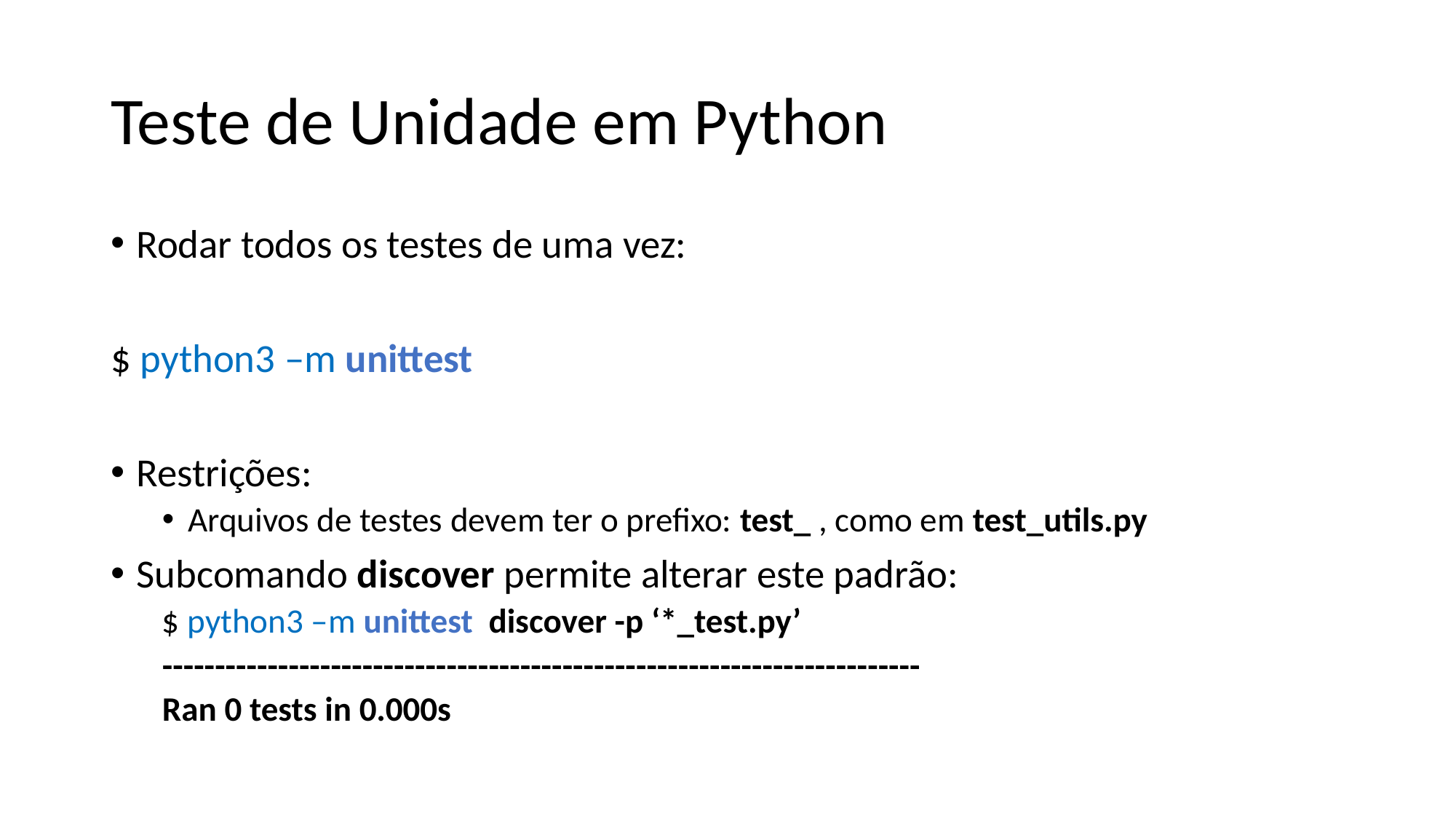

# Teste de Unidade em Python
Rodar todos os testes de uma vez:

$ python3 –m unittest

Restrições:
Arquivos de testes devem ter o prefixo: test_ , como em test_utils.py
Subcomando discover permite alterar este padrão:
$ python3 –m unittest  discover -p ‘*_test.py’
------------------------------------------------------------------------
Ran 0 tests in 0.000s